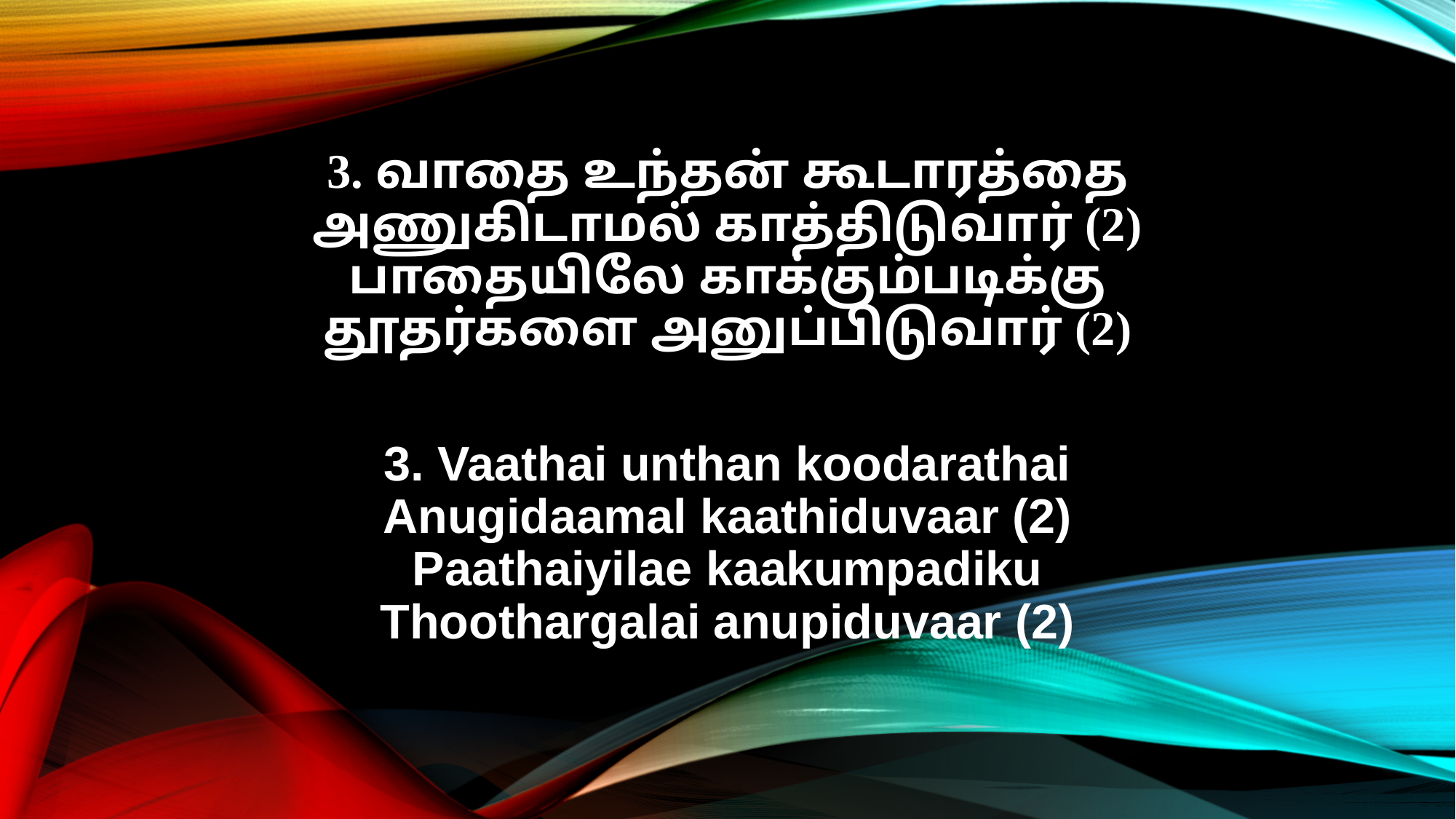

3. வாதை உந்தன் கூடாரத்தை
அணுகிடாமல் காத்திடுவார் (2)
பாதையிலே காக்கும்படிக்கு
தூதர்களை அனுப்பிடுவார் (2)

3. Vaathai unthan koodarathai
Anugidaamal kaathiduvaar (2)
Paathaiyilae kaakumpadiku
Thoothargalai anupiduvaar (2)